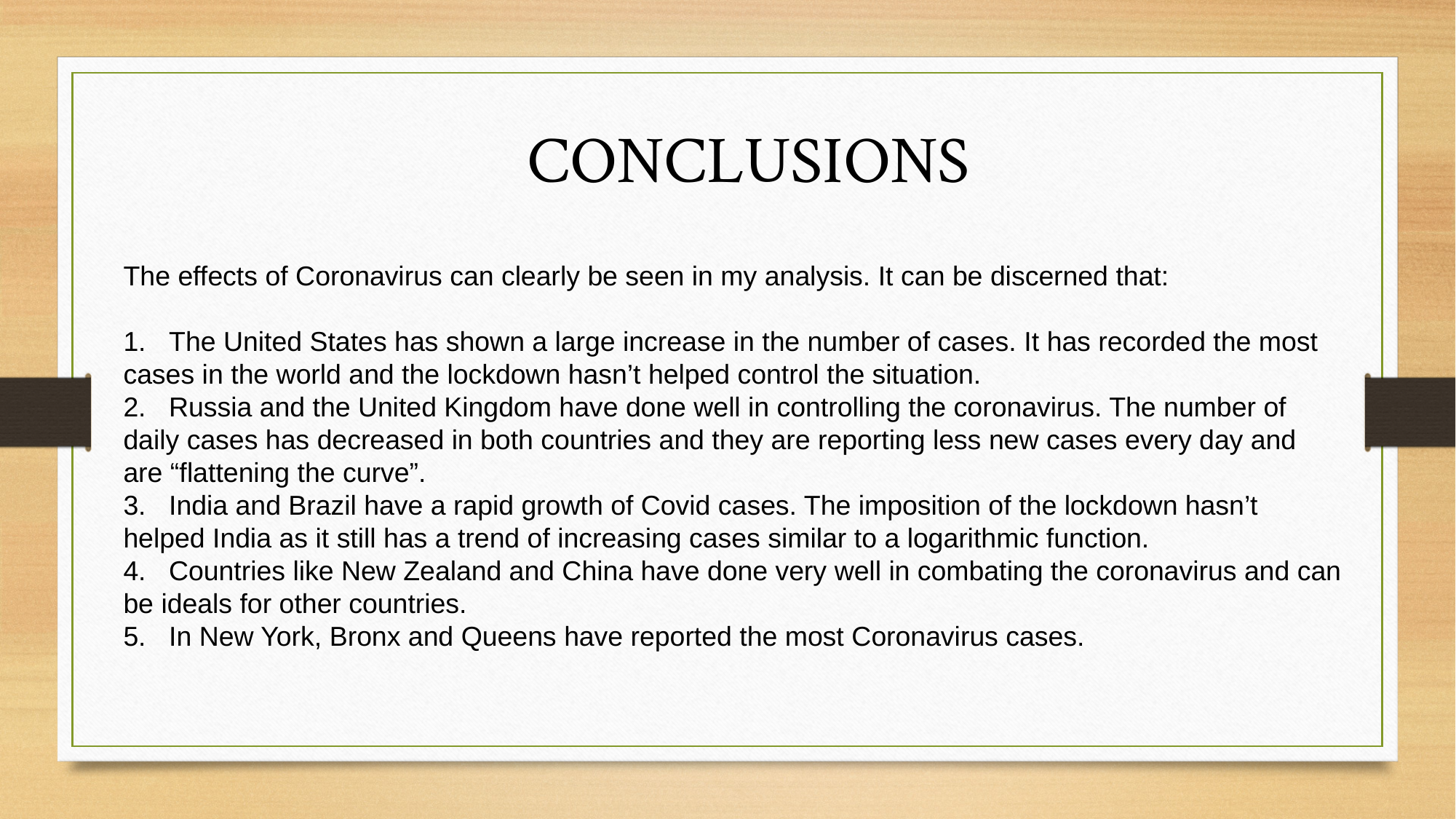

CONCLUSIONS

The effects of Coronavirus can clearly be seen in my analysis. It can be discerned that:

1.   The United States has shown a large increase in the number of cases. It has recorded the most cases in the world and the lockdown hasn’t helped control the situation.
2.   Russia and the United Kingdom have done well in controlling the coronavirus. The number of daily cases has decreased in both countries and they are reporting less new cases every day and are “flattening the curve”.
3.   India and Brazil have a rapid growth of Covid cases. The imposition of the lockdown hasn’t helped India as it still has a trend of increasing cases similar to a logarithmic function.
4.   Countries like New Zealand and China have done very well in combating the coronavirus and can be ideals for other countries.
5.   In New York, Bronx and Queens have reported the most Coronavirus cases.